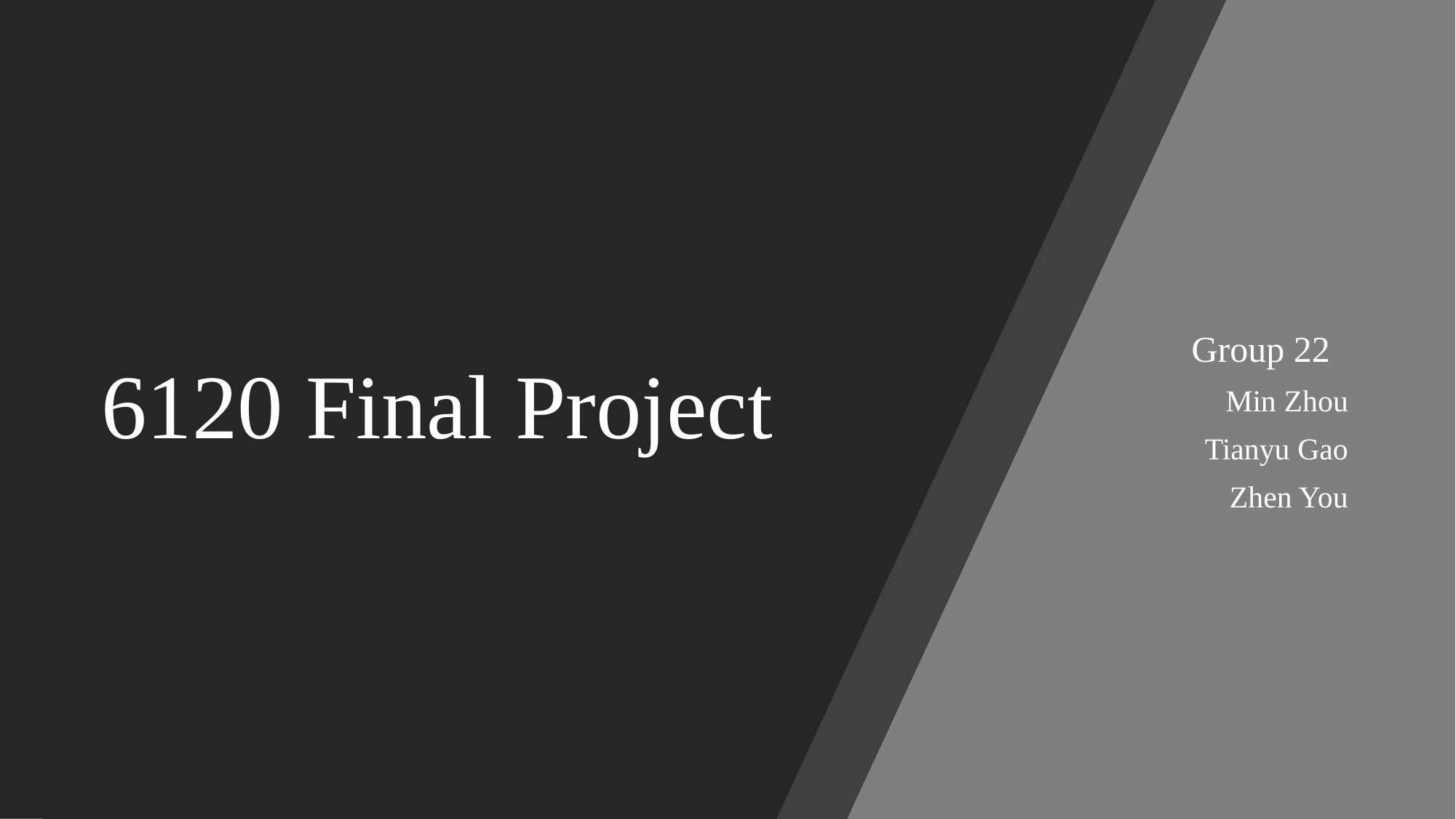

# 6120 Final Project
Group 22
Min Zhou
Tianyu Gao
Zhen You